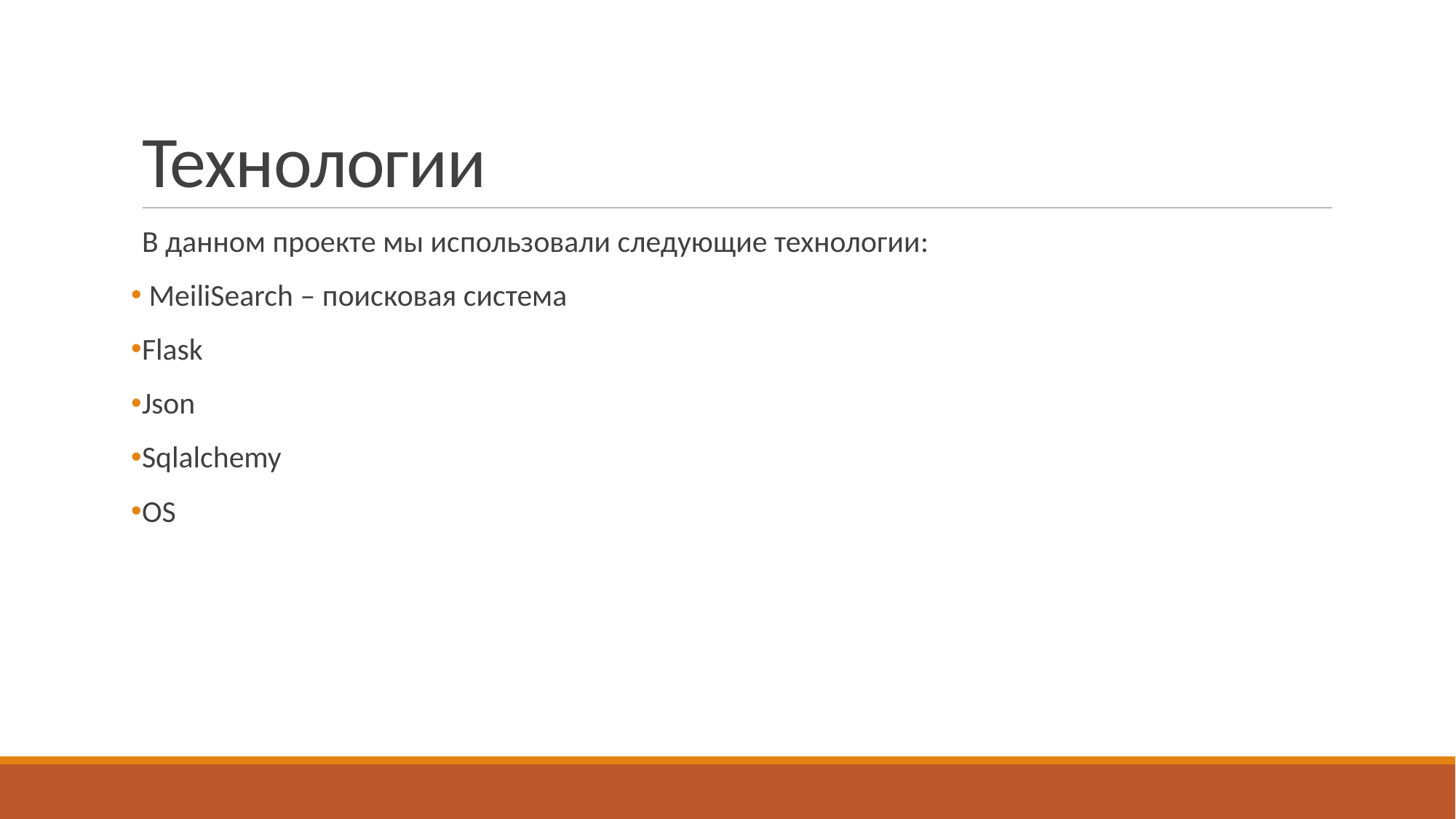

# Технологии
В данном проекте мы использовали следующие технологии:
 MeiliSearch – поисковая система
Flask
Json
Sqlalchemy
OS